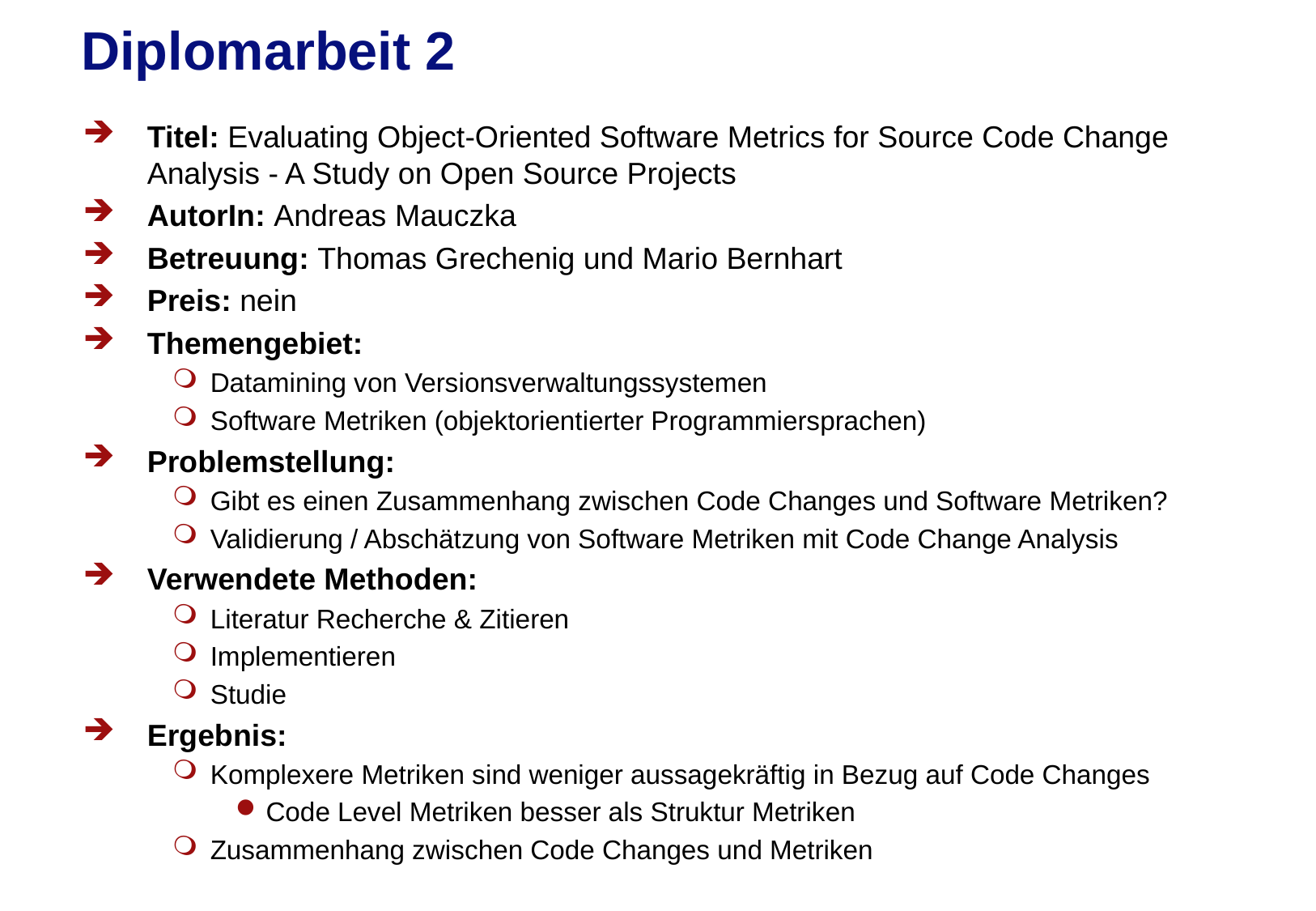

# Diplomarbeit 2
Titel: Evaluating Object-Oriented Software Metrics for Source Code Change Analysis - A Study on Open Source Projects
AutorIn: Andreas Mauczka
Betreuung: Thomas Grechenig und Mario Bernhart
Preis: nein
Themengebiet:
Datamining von Versionsverwaltungssystemen
Software Metriken (objektorientierter Programmiersprachen)
Problemstellung:
Gibt es einen Zusammenhang zwischen Code Changes und Software Metriken?
Validierung / Abschätzung von Software Metriken mit Code Change Analysis
Verwendete Methoden:
Literatur Recherche & Zitieren
Implementieren
Studie
Ergebnis:
Komplexere Metriken sind weniger aussagekräftig in Bezug auf Code Changes
Code Level Metriken besser als Struktur Metriken
Zusammenhang zwischen Code Changes und Metriken